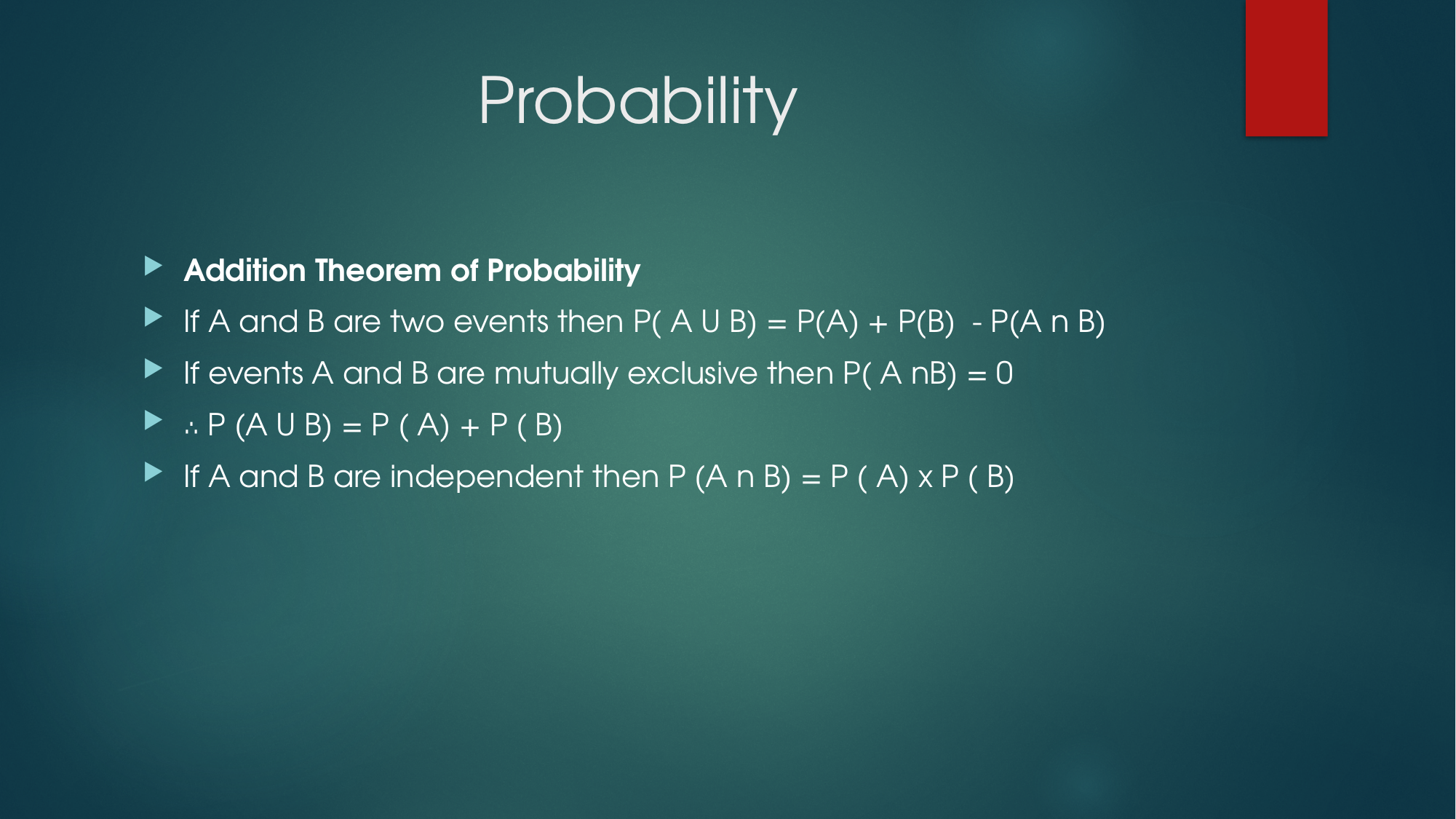

# Probability
Addition Theorem of Probability
If A and B are two events then P( A U B) = P(A) + P(B)  - P(A n B)
If events A and B are mutually exclusive then P( A nB) = 0
∴ P (A U B) = P ( A) + P ( B)
If A and B are independent then P (A n B) = P ( A) x P ( B)